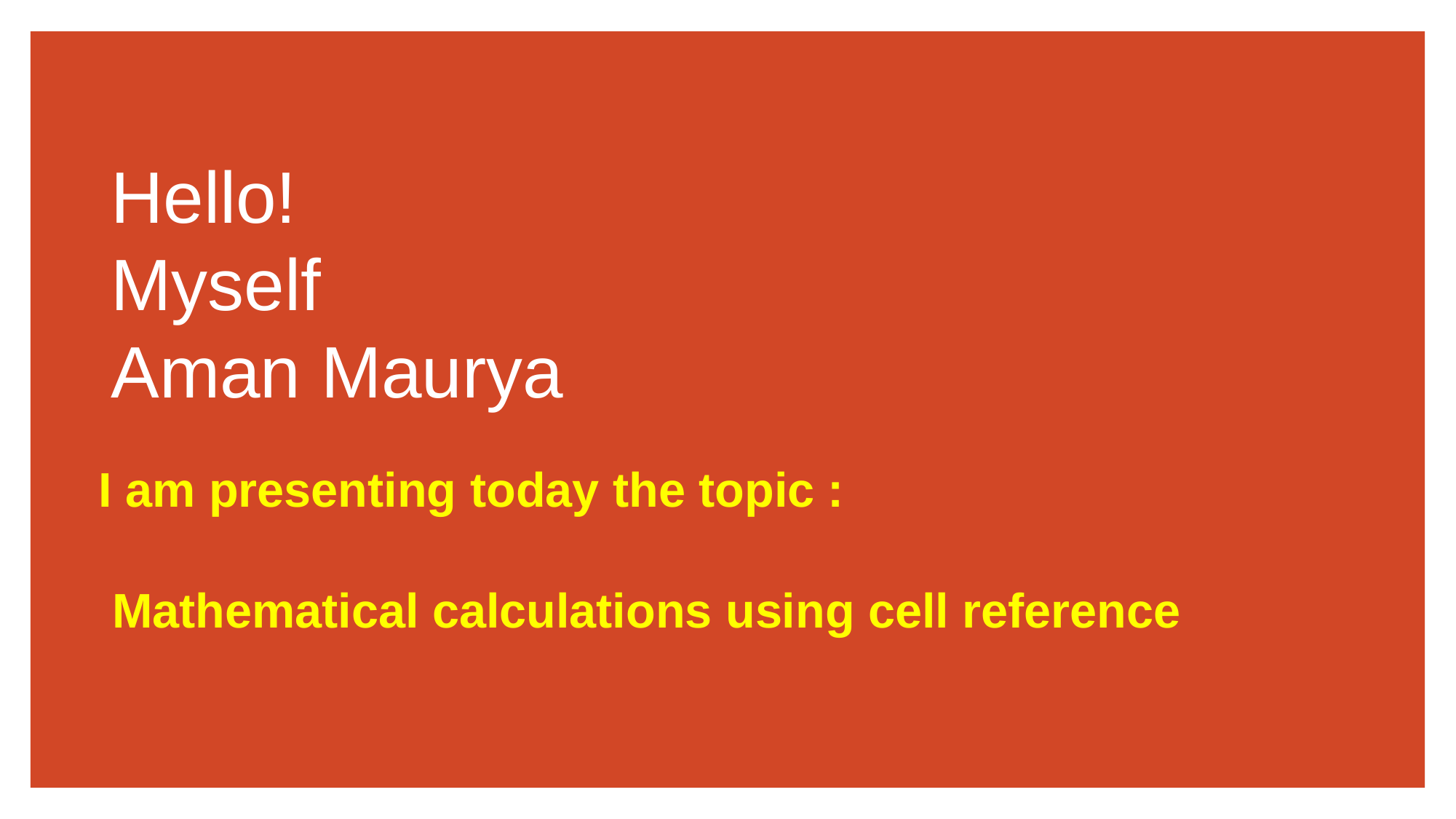

# Hello! Myself Aman Maurya
I am presenting today the topic :
 Mathematical calculations using cell reference